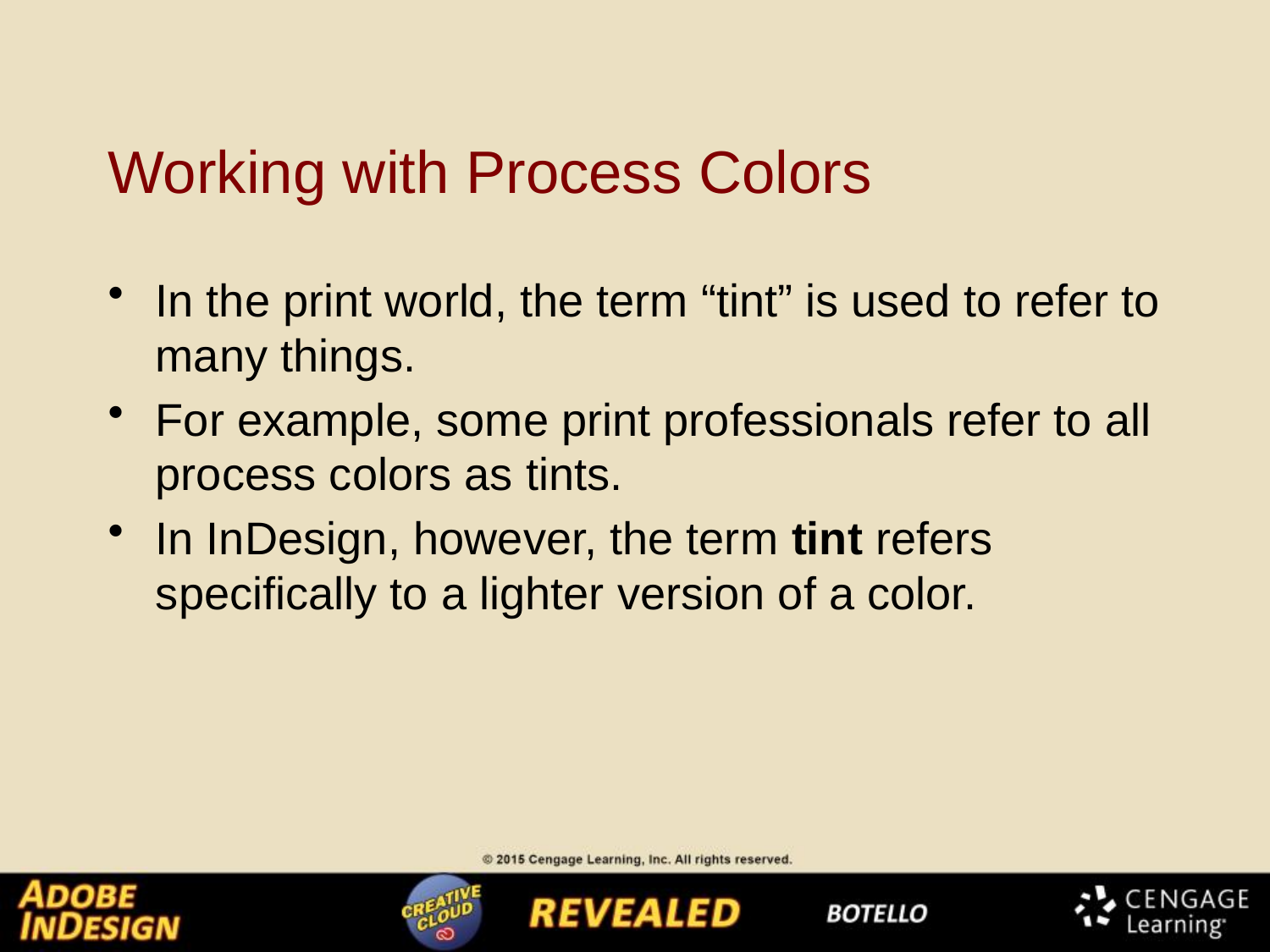

# Working with Process Colors
In the print world, the term “tint” is used to refer to many things.
For example, some print professionals refer to all process colors as tints.
In InDesign, however, the term tint refers specifically to a lighter version of a color.